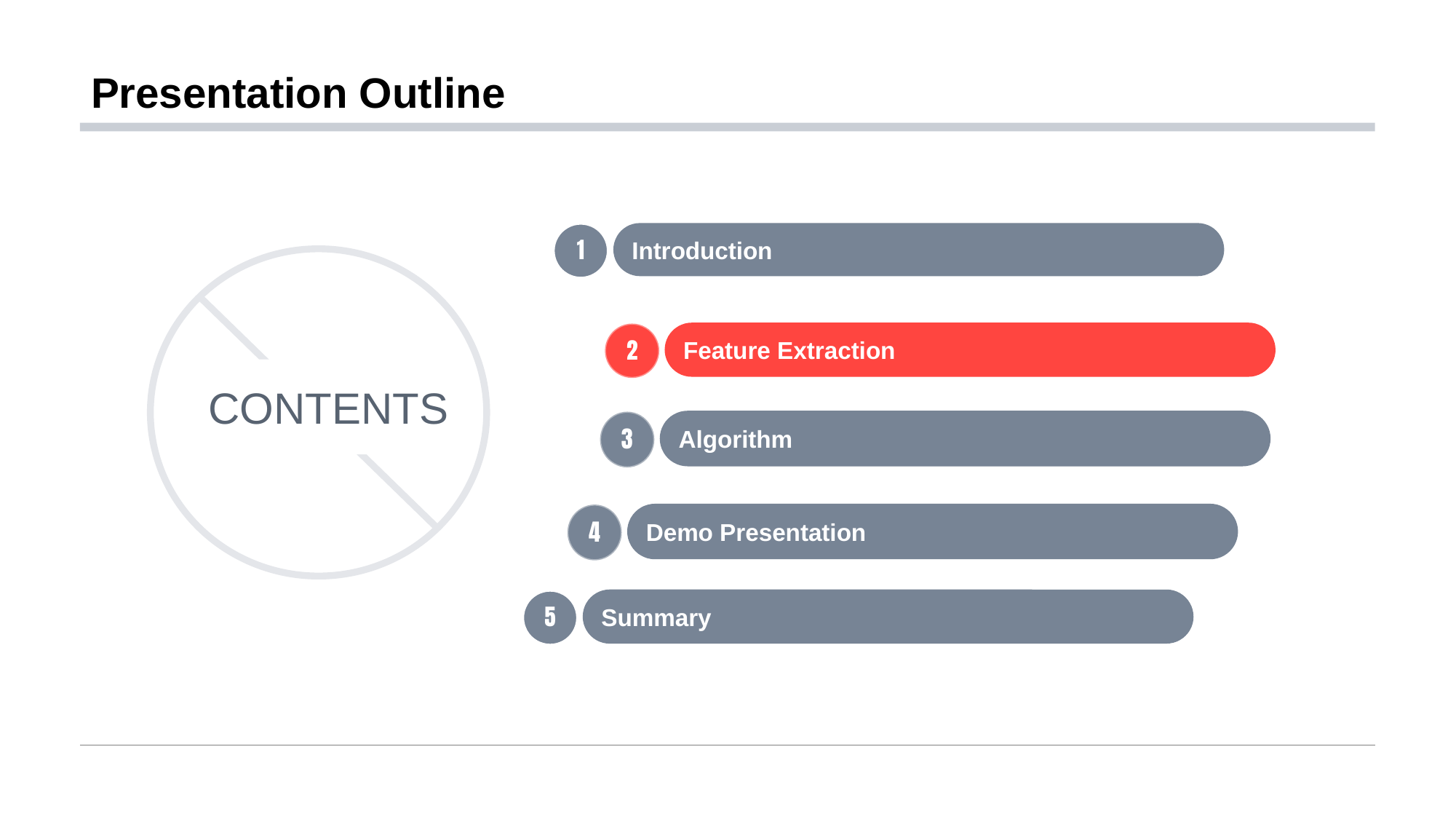

# Presentation Outline
Introduction
1

CONTENTS
Algorithm
3
Demo Presentation
4
Feature Extraction
2
Summary
5